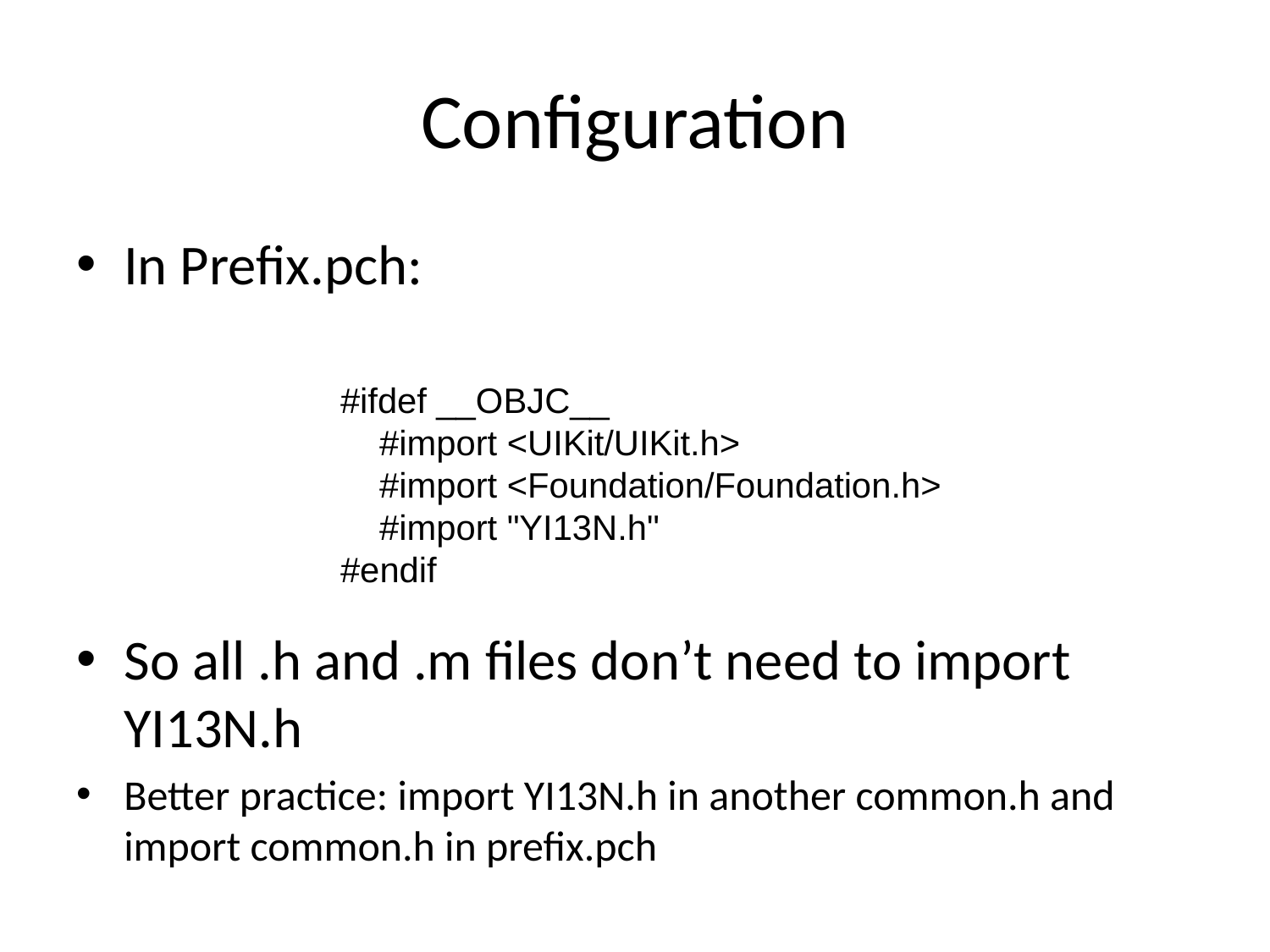

# Configuration
In Prefix.pch:

So all .h and .m files don’t need to import YI13N.h
Better practice: import YI13N.h in another common.h and import common.h in prefix.pch
#ifdef __OBJC__
    #import <UIKit/UIKit.h>
    #import <Foundation/Foundation.h>
    #import "YI13N.h"
#endif